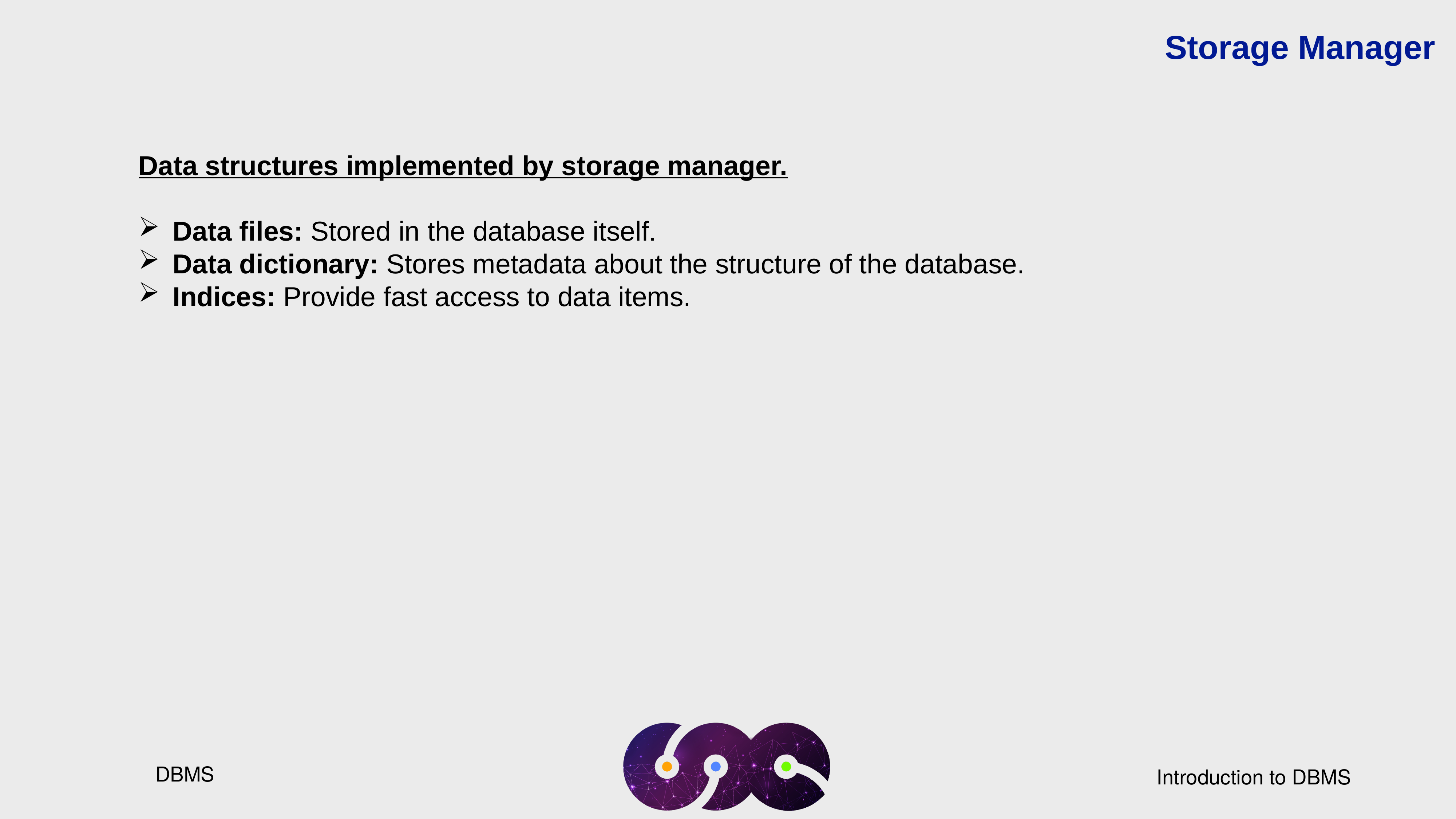

Storage Manager

Data structures implemented by storage manager.

Data files: Stored in the database itself.
Data dictionary: Stores metadata about the structure of the database.
Indices: Provide fast access to data items.